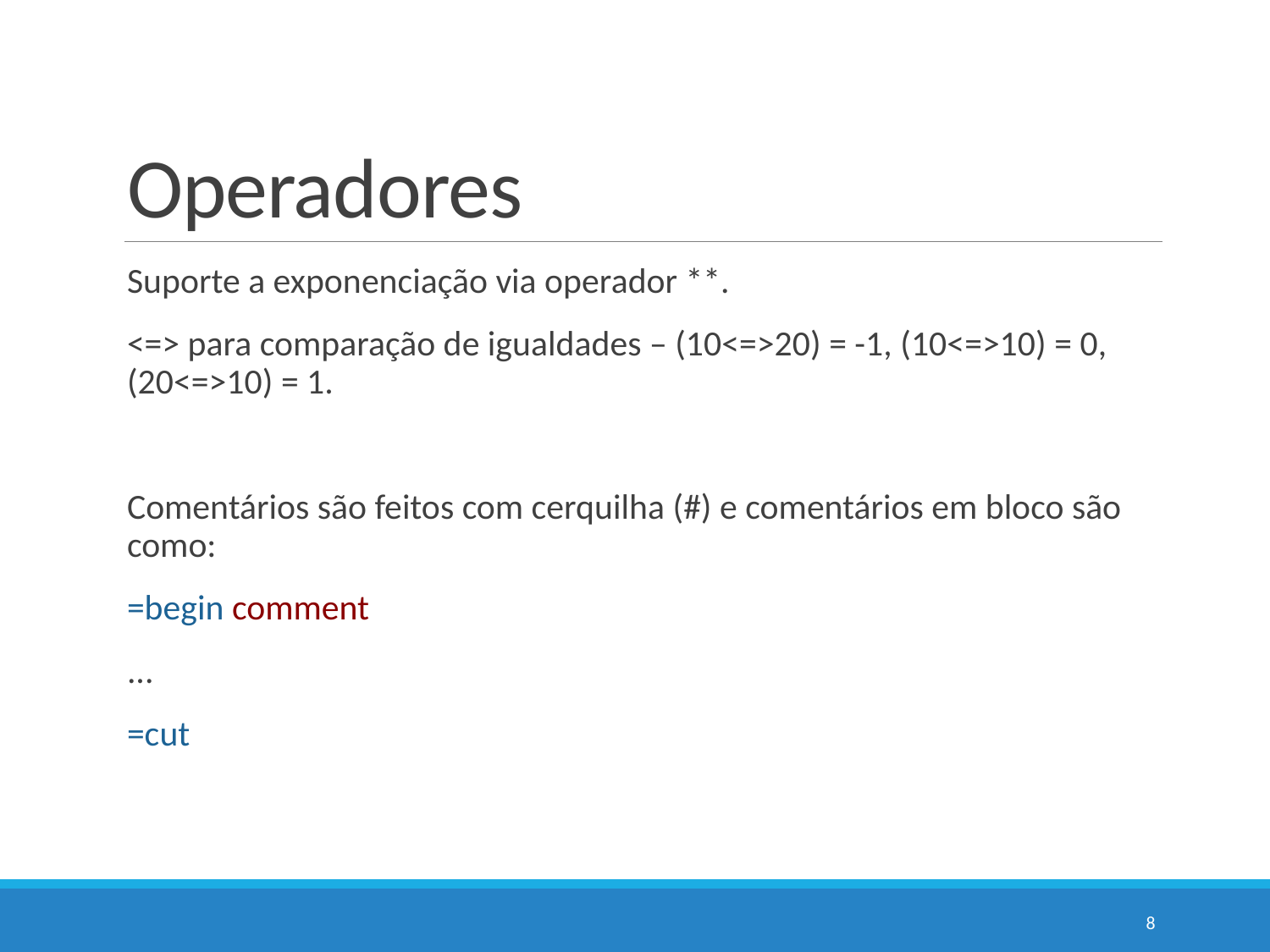

# Operadores
Suporte a exponenciação via operador **.
<=> para comparação de igualdades – (10<=>20) = -1, (10<=>10) = 0, (20<=>10) = 1.

Comentários são feitos com cerquilha (#) e comentários em bloco são como:
=begin comment
...
=cut

8